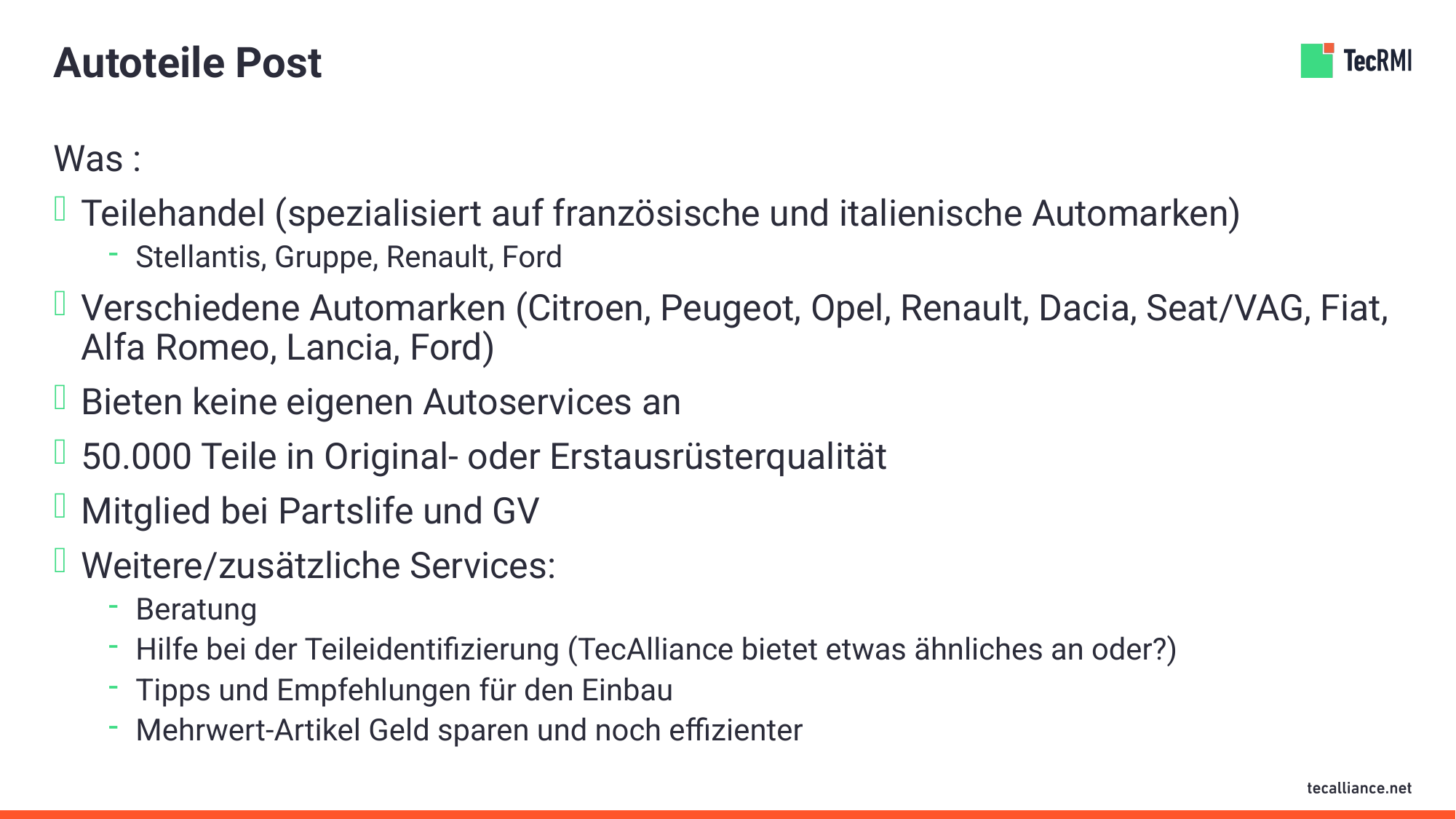

# Autoteile Post
Was :
Teilehandel (spezialisiert auf französische und italienische Automarken)
Stellantis, Gruppe, Renault, Ford
Verschiedene Automarken (Citroen, Peugeot, Opel, Renault, Dacia, Seat/VAG, Fiat, Alfa Romeo, Lancia, Ford)
Bieten keine eigenen Autoservices an
50.000 Teile in Original- oder Erstausrüsterqualität
Mitglied bei Partslife und GV
Weitere/zusätzliche Services:
Beratung
Hilfe bei der Teileidentifizierung (TecAlliance bietet etwas ähnliches an oder?)
Tipps und Empfehlungen für den Einbau
Mehrwert-Artikel Geld sparen und noch effizienter